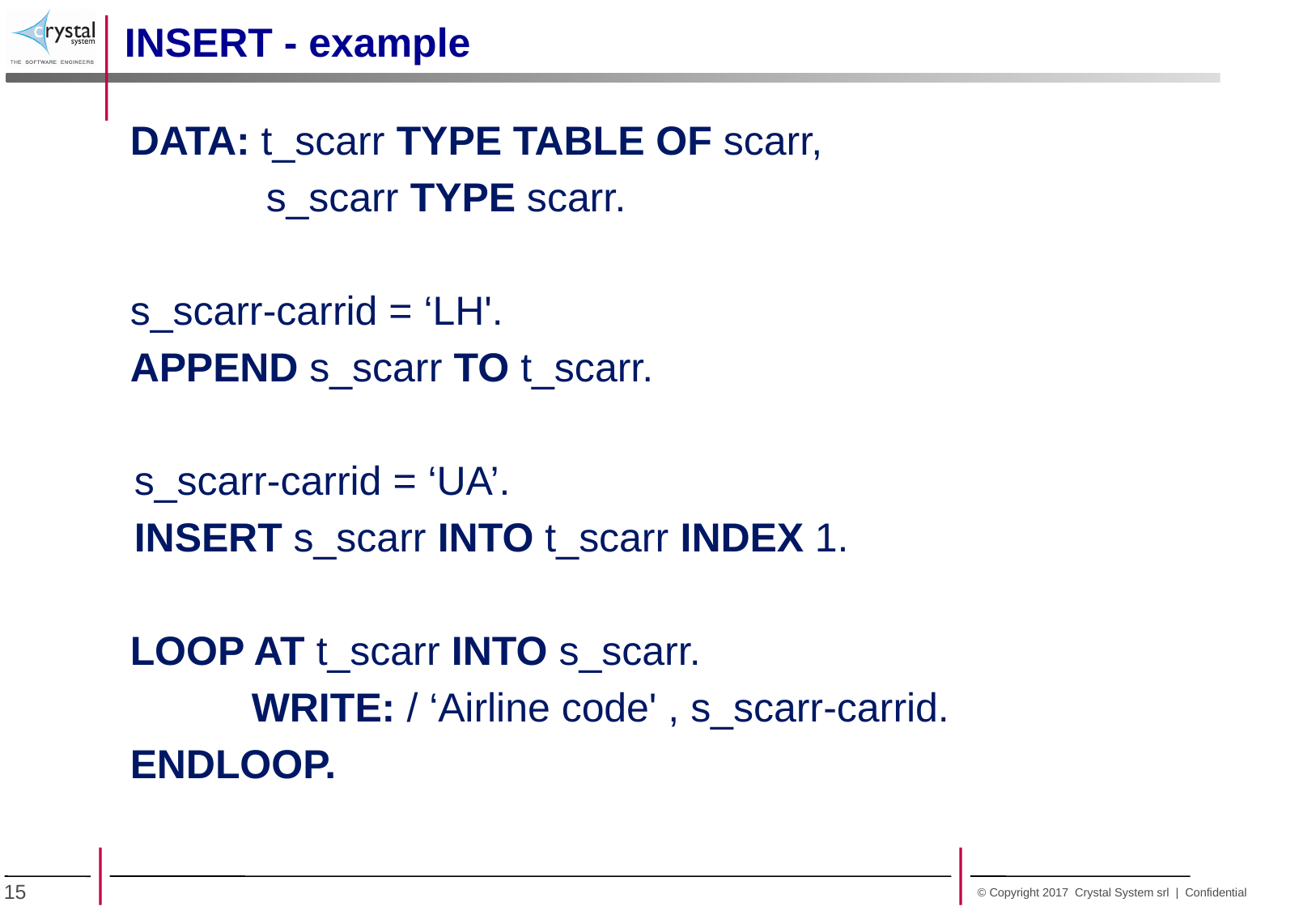

INSERT - example
	DATA: t_scarr TYPE TABLE OF scarr,
	            s_scarr TYPE scarr.

	s_scarr-carrid = ‘LH'.
	APPEND s_scarr TO t_scarr.

s_scarr-carrid = ‘UA’.
INSERT s_scarr INTO t_scarr INDEX 1.

	LOOP AT t_scarr INTO s_scarr.
		WRITE: / ‘Airline code' , s_scarr-carrid.
	ENDLOOP.